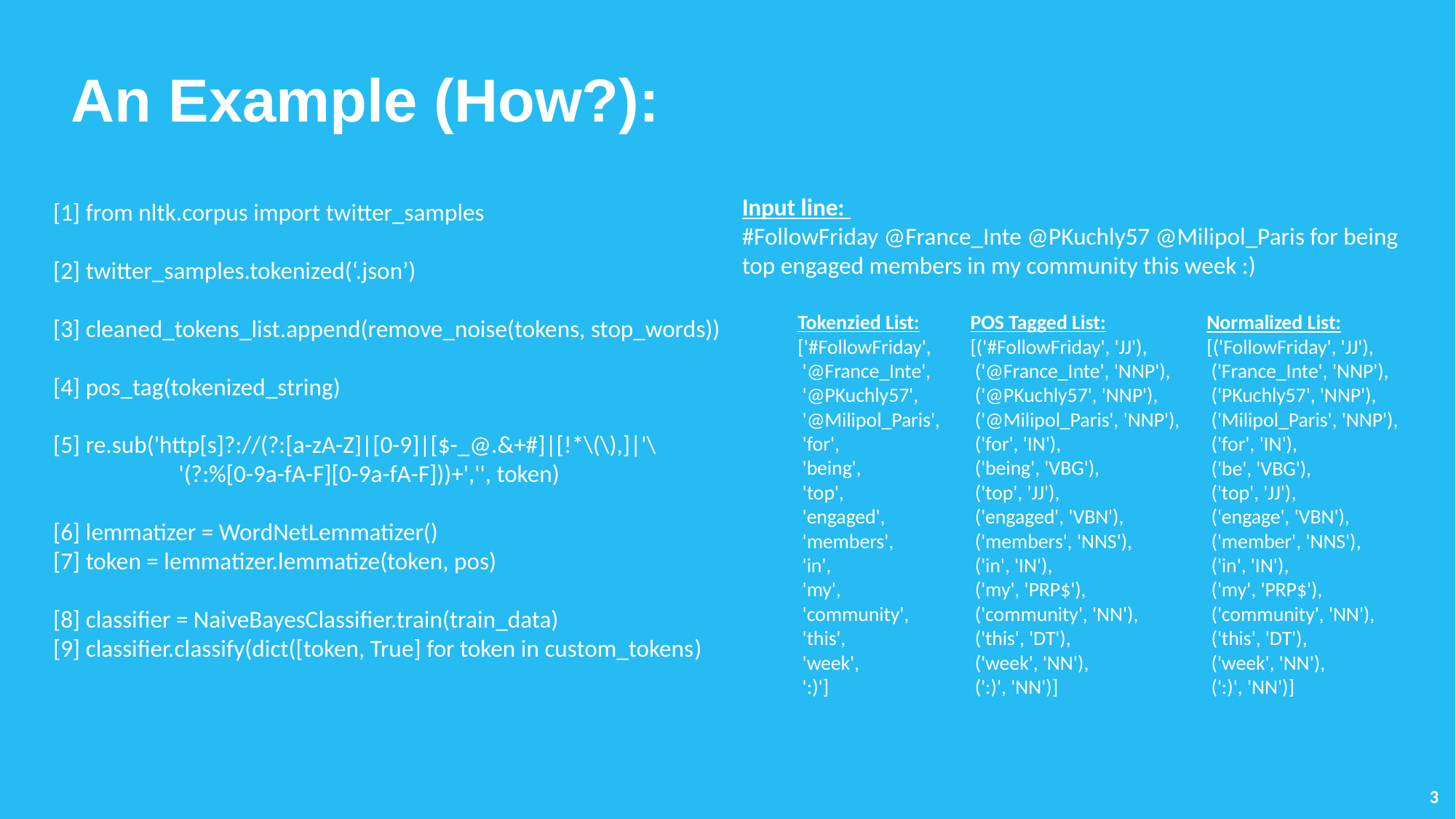

An Example (How?):
Input line:
#FollowFriday @France_Inte @PKuchly57 @Milipol_Paris for being top engaged members in my community this week :)
[1] from nltk.corpus import twitter_samples

[2] twitter_samples.tokenized(‘.json’)

[3] cleaned_tokens_list.append(remove_noise(tokens, stop_words))

[4] pos_tag(tokenized_string)

[5] re.sub('http[s]?://(?:[a-zA-Z]|[0-9]|[$-_@.&+#]|[!*\(\),]|'\
                       '(?:%[0-9a-fA-F][0-9a-fA-F]))+','', token)

[6] lemmatizer = WordNetLemmatizer()
[7] token = lemmatizer.lemmatize(token, pos)

[8] classifier = NaiveBayesClassifier.train(train_data)
[9] classifier.classify(dict([token, True] for token in custom_tokens)
Normalized List:
[('FollowFriday', 'JJ'),
 ('France_Inte', 'NNP'),
 ('PKuchly57', 'NNP'),
 ('Milipol_Paris', 'NNP'),
 ('for', 'IN'),
 ('be', 'VBG'),
 ('top', 'JJ'),
 ('engage', 'VBN'),
 ('member', 'NNS'),
 ('in', 'IN'),
 ('my', 'PRP$'),
 ('community', 'NN'),
 ('this', 'DT'),
 ('week', 'NN'),
 (':)', 'NN')]

POS Tagged List:
[('#FollowFriday', 'JJ'),
 ('@France_Inte', 'NNP'),
 ('@PKuchly57', 'NNP'),
 ('@Milipol_Paris', 'NNP'),
 ('for', 'IN'),
 ('being', 'VBG'),
 ('top', 'JJ'),
 ('engaged', 'VBN'),
 ('members', 'NNS'),
 ('in', 'IN'),
 ('my', 'PRP$'),
 ('community', 'NN'),
 ('this', 'DT'),
 ('week', 'NN'),
 (':)', 'NN')]
Tokenzied List:
['#FollowFriday',
 '@France_Inte',
 '@PKuchly57',
 '@Milipol_Paris',
 'for',
 'being',
 'top',
 'engaged',
 'members',
 'in',
 'my',
 'community',
 'this',
 'week',
 ':)']
3